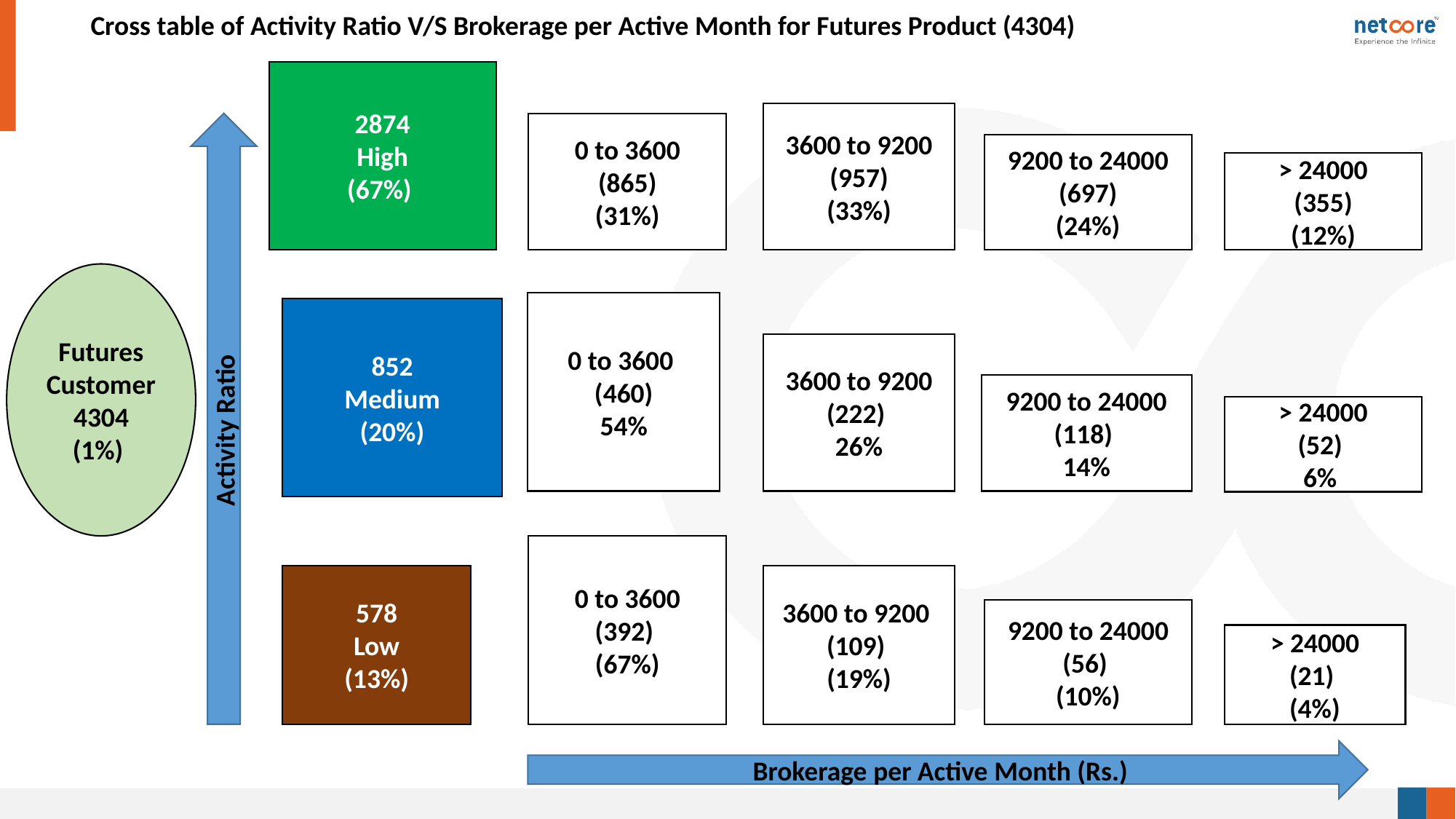

Cross table of Activity Ratio V/S Brokerage per Active Month for Futures Product (4304)
2874
High
(67%)
3600 to 9200
(957)
(33%)
Activity Ratio
0 to 3600
(865)
(31%)
9200 to 24000
(697)
(24%)
> 24000
(355)
(12%)
Futures
Customer
4304
(1%)
0 to 3600
(460)
54%
852
Medium
(20%)
3600 to 9200
(222)
26%
9200 to 24000
(118)
14%
> 24000
(52)
6%
0 to 3600
(392)
(67%)
578
Low
(13%)
3600 to 9200
(109)
(19%)
9200 to 24000
(56)
(10%)
> 24000
(21)
(4%)
Brokerage per Active Month (Rs.)